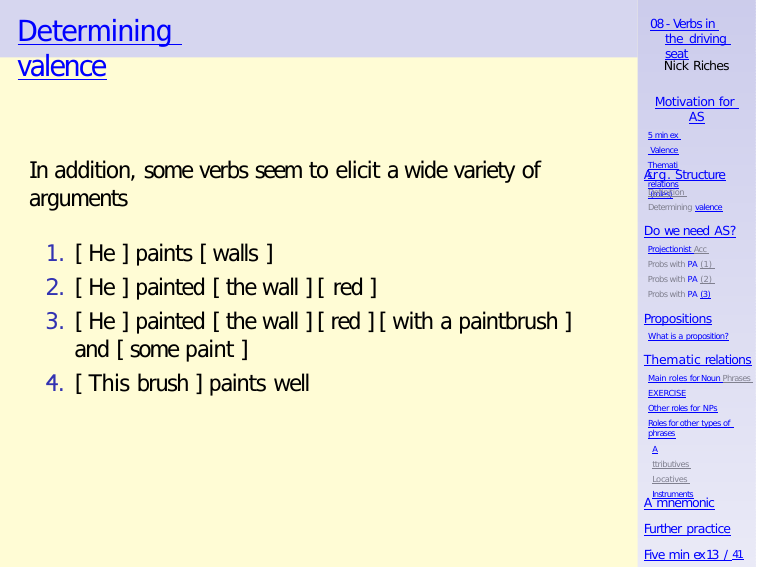

# Determining valence
08 - Verbs in the  driving seat
Nick Riches

Motivation for AS
5 min ex  Valence
Thematic relations (roles)
In addition, some verbs seem to elicit a wide variety of  arguments
Arg. Structure
Definition  Determining valence
Do we need AS?
Projectionist Acc  Probs with PA (1)  Probs with PA (2)  Probs with PA (3)
[ He ] paints [ walls ]
[ He ] painted [ the wall ] [ red ]
[ He ] painted [ the wall ] [ red ] [ with a paintbrush ]  and [ some paint ]
[ This brush ] paints well
Propositions
What is a proposition?
Thematic relations
Main roles for Noun Phrases  EXERCISE
Other roles for NPs
Roles for other types of  phrases
Attributives  Locatives  Instruments
A mnemonic
Further practice
Five min ex13 / 41